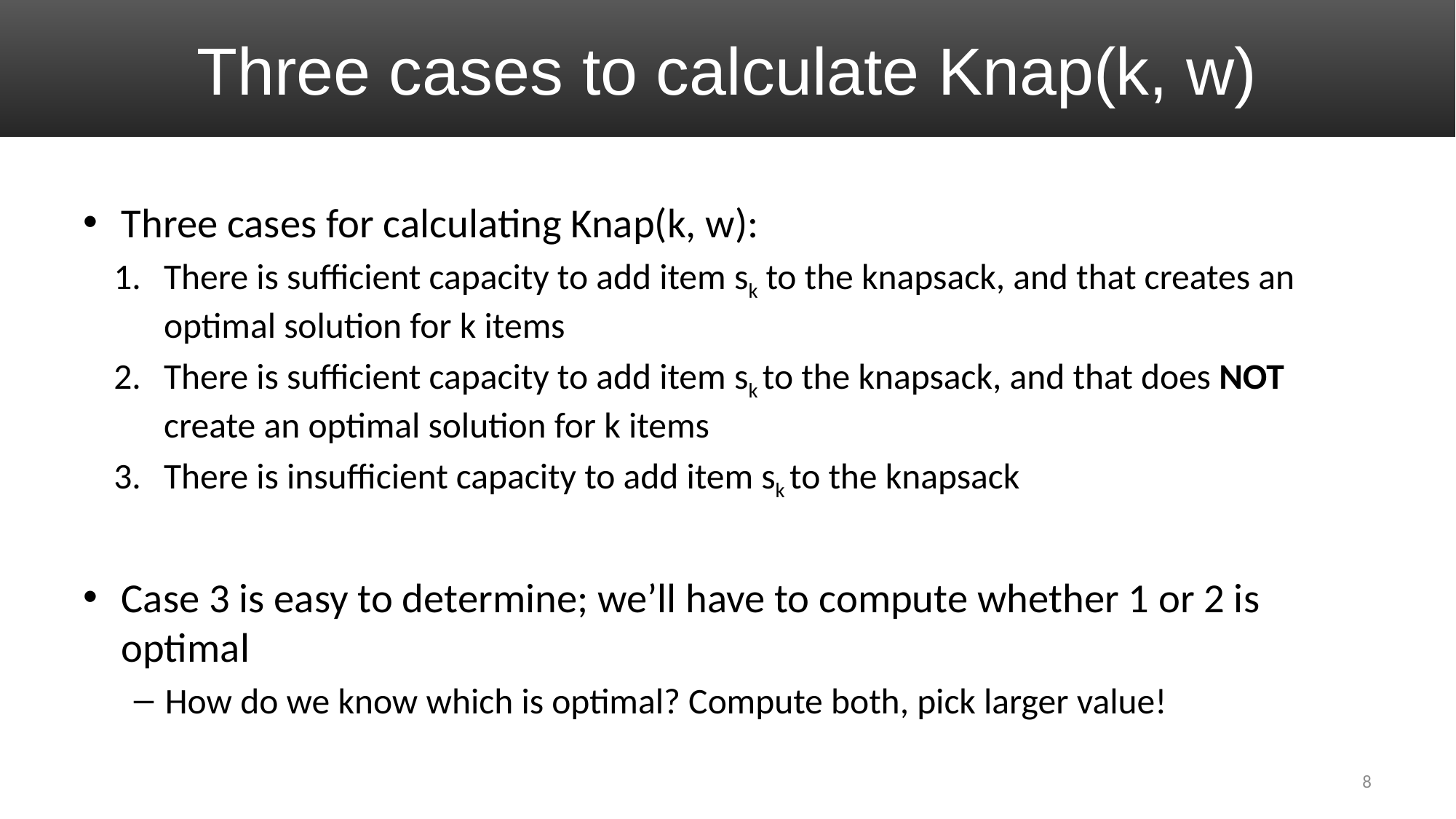

# Three cases to calculate Knap(k, w)
Three cases for calculating Knap(k, w):
There is sufficient capacity to add item sk to the knapsack, and that creates an optimal solution for k items
There is sufficient capacity to add item sk to the knapsack, and that does NOT create an optimal solution for k items
There is insufficient capacity to add item sk to the knapsack

Case 3 is easy to determine; we’ll have to compute whether 1 or 2 is optimal
How do we know which is optimal? Compute both, pick larger value!

8